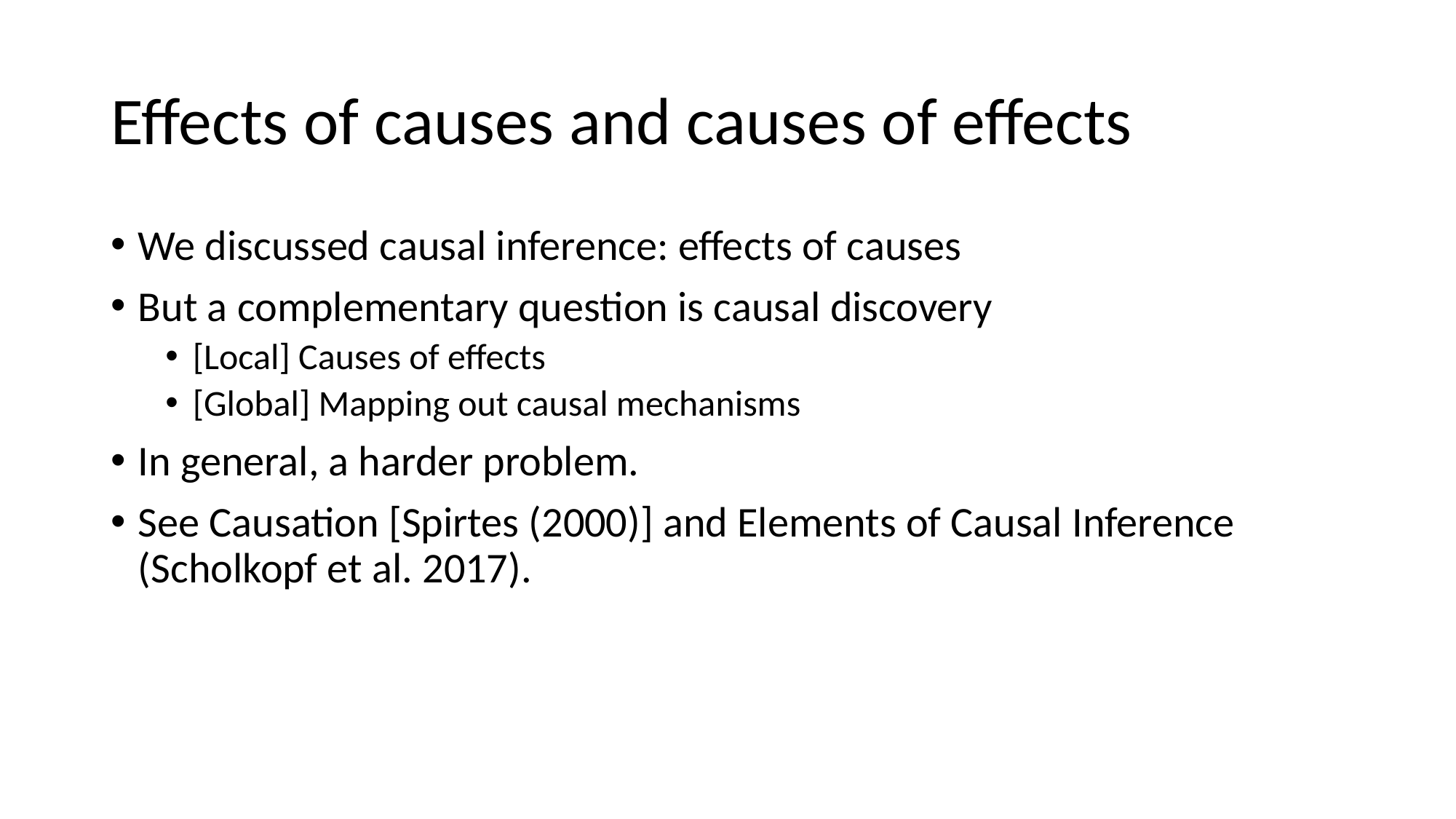

# Effects of causes and causes of effects
We discussed causal inference: effects of causes
But a complementary question is causal discovery
[Local] Causes of effects
[Global] Mapping out causal mechanisms
In general, a harder problem.
See Causation [Spirtes (2000)] and Elements of Causal Inference (Scholkopf et al. 2017).